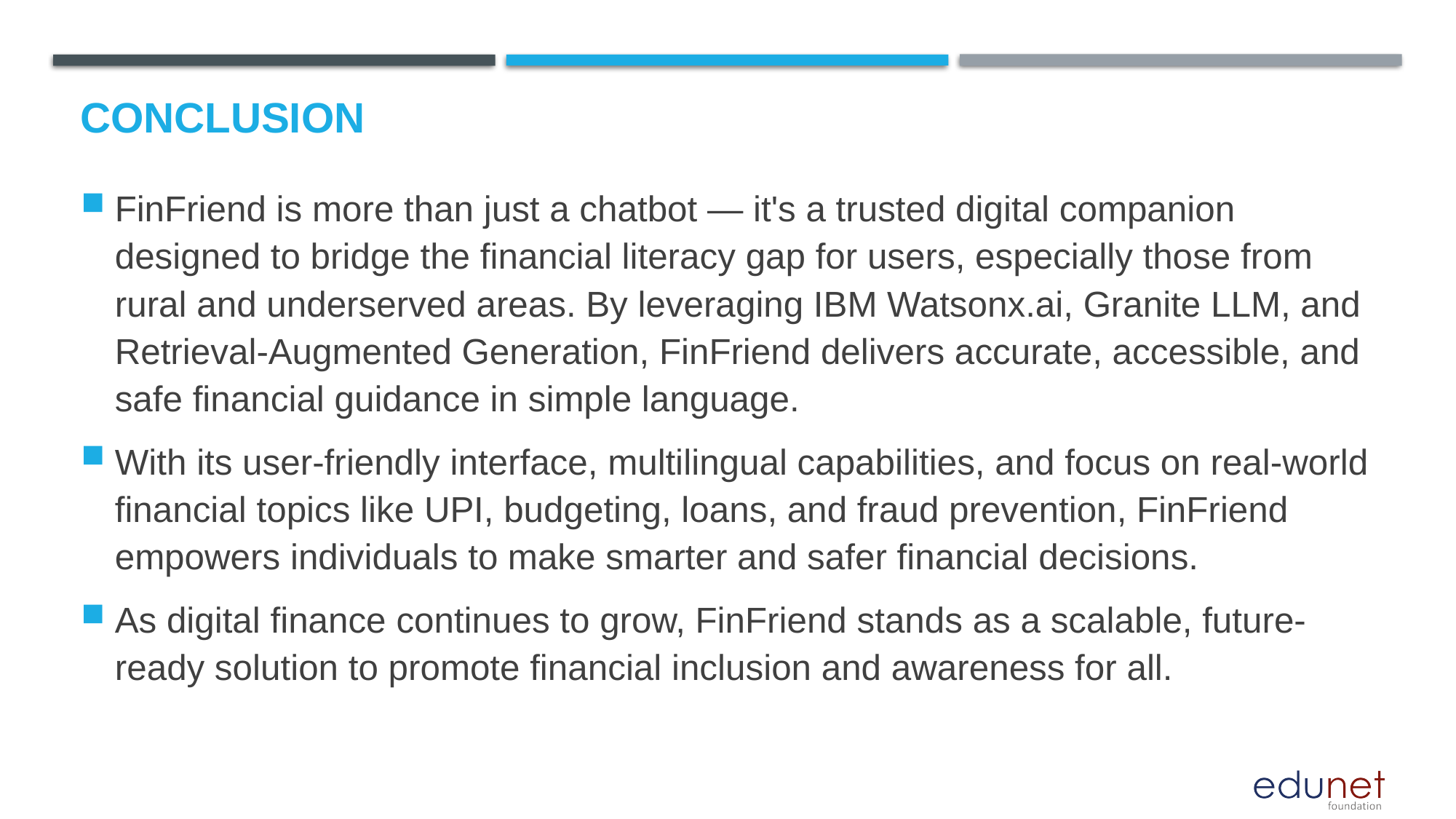

# Conclusion
FinFriend is more than just a chatbot — it's a trusted digital companion designed to bridge the financial literacy gap for users, especially those from rural and underserved areas. By leveraging IBM Watsonx.ai, Granite LLM, and Retrieval-Augmented Generation, FinFriend delivers accurate, accessible, and safe financial guidance in simple language.
With its user-friendly interface, multilingual capabilities, and focus on real-world financial topics like UPI, budgeting, loans, and fraud prevention, FinFriend empowers individuals to make smarter and safer financial decisions.
As digital finance continues to grow, FinFriend stands as a scalable, future-ready solution to promote financial inclusion and awareness for all.